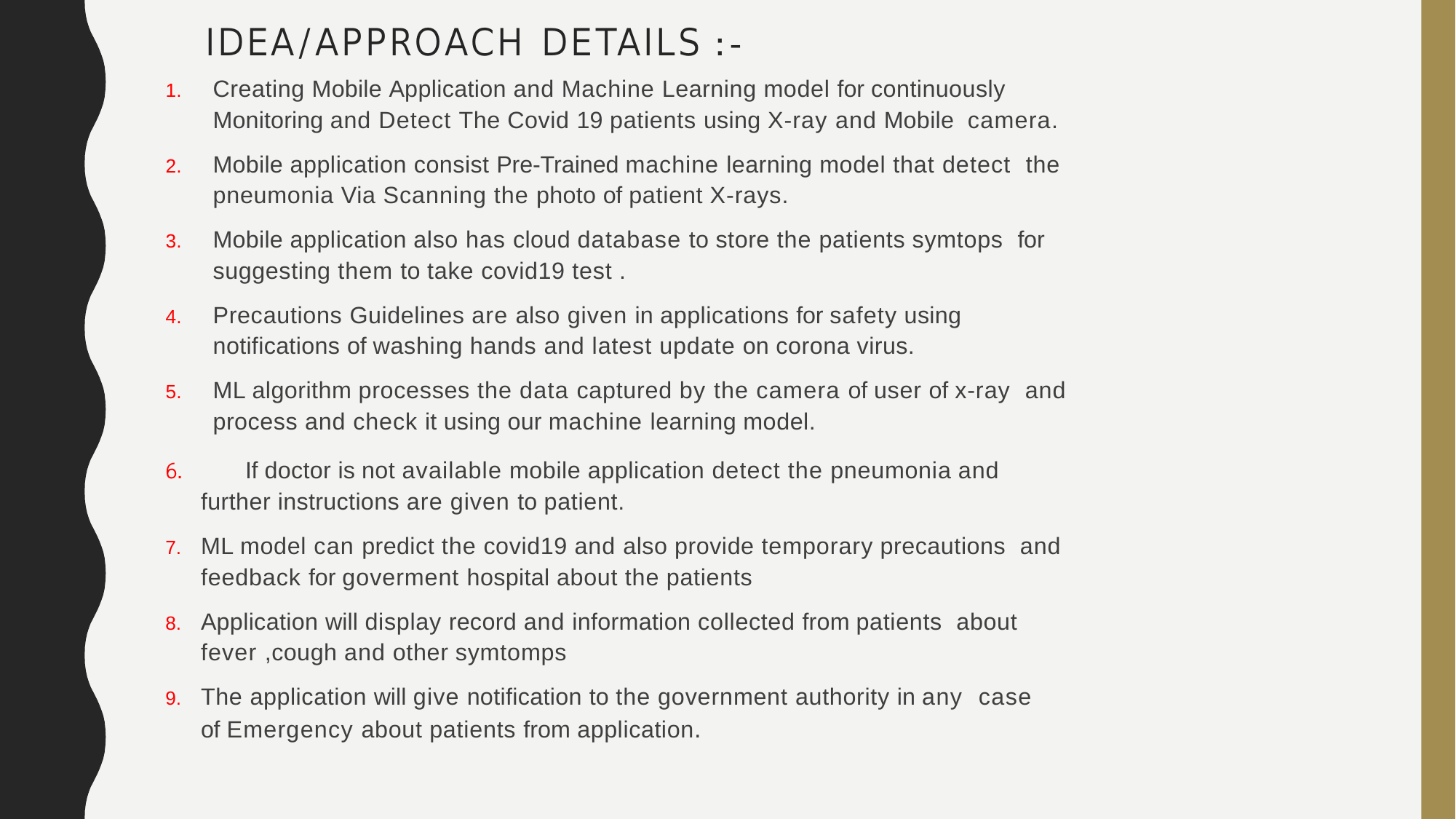

# Idea/Approach Details :-
Creating Mobile Application and Machine Learning model for continuously  Monitoring and Detect The Covid 19 patients using X-ray and Mobile  camera.
Mobile application consist Pre-Trained machine learning model that detect  the pneumonia Via Scanning the photo of patient X-rays.
Mobile application also has cloud database to store the patients symtops  for suggesting them to take covid19 test .
Precautions Guidelines are also given in applications for safety using  notifications of washing hands and latest update on corona virus.
ML algorithm processes the data captured by the camera of user of x-ray  and process and check it using our machine learning model.
	If doctor is not available mobile application detect the pneumonia and  further instructions are given to patient.
ML model can predict the covid19 and also provide temporary precautions  and feedback for goverment hospital about the patients
Application will display record and information collected from patients  about fever ,cough and other symtomps
The application will give notification to the government authority in any  case of Emergency about patients from application.